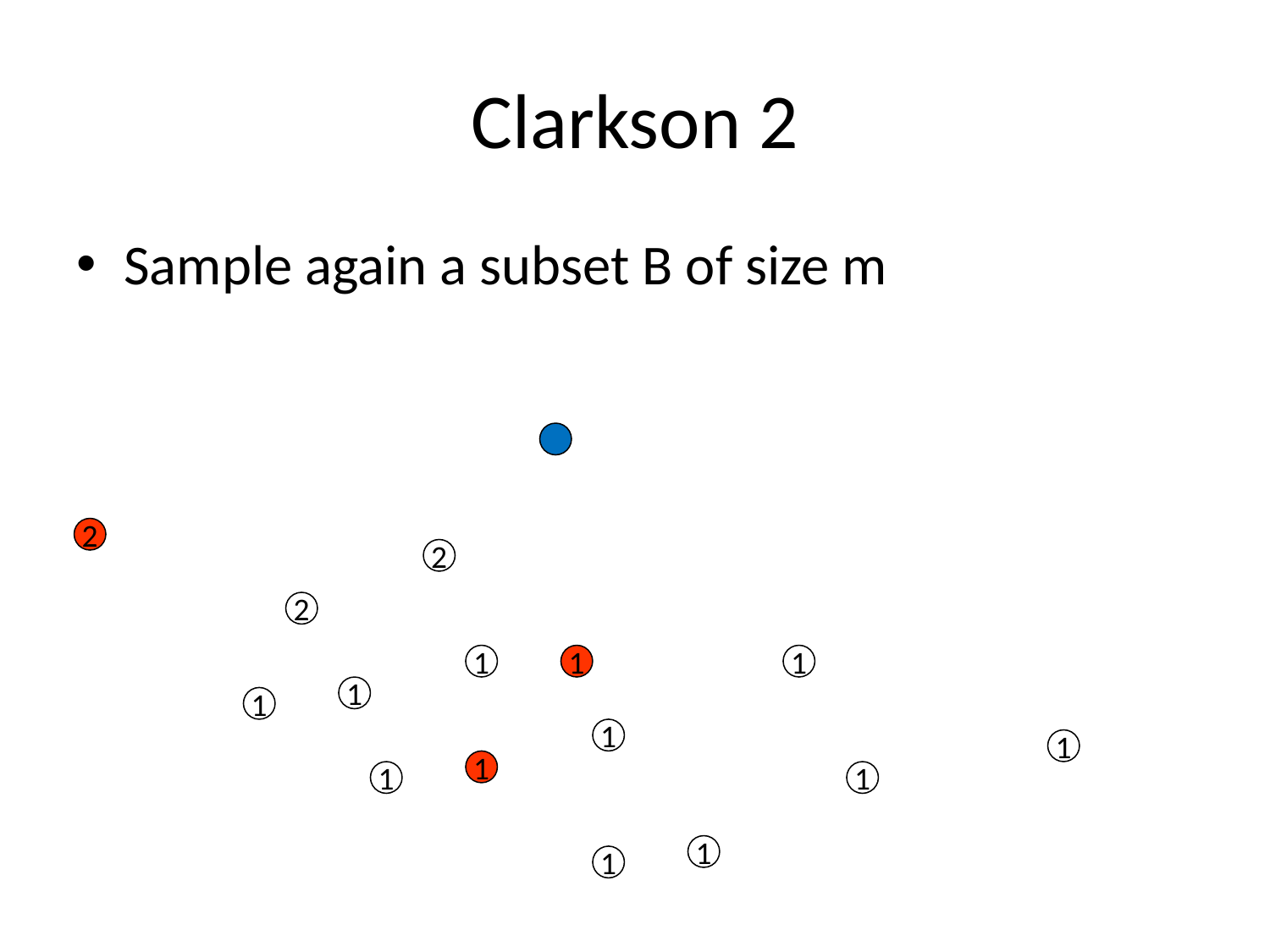

# Clarkson 2
Sample again a subset B of size m

2
2
2
1
1
1
1
1
1
1
1
1
1
1
1